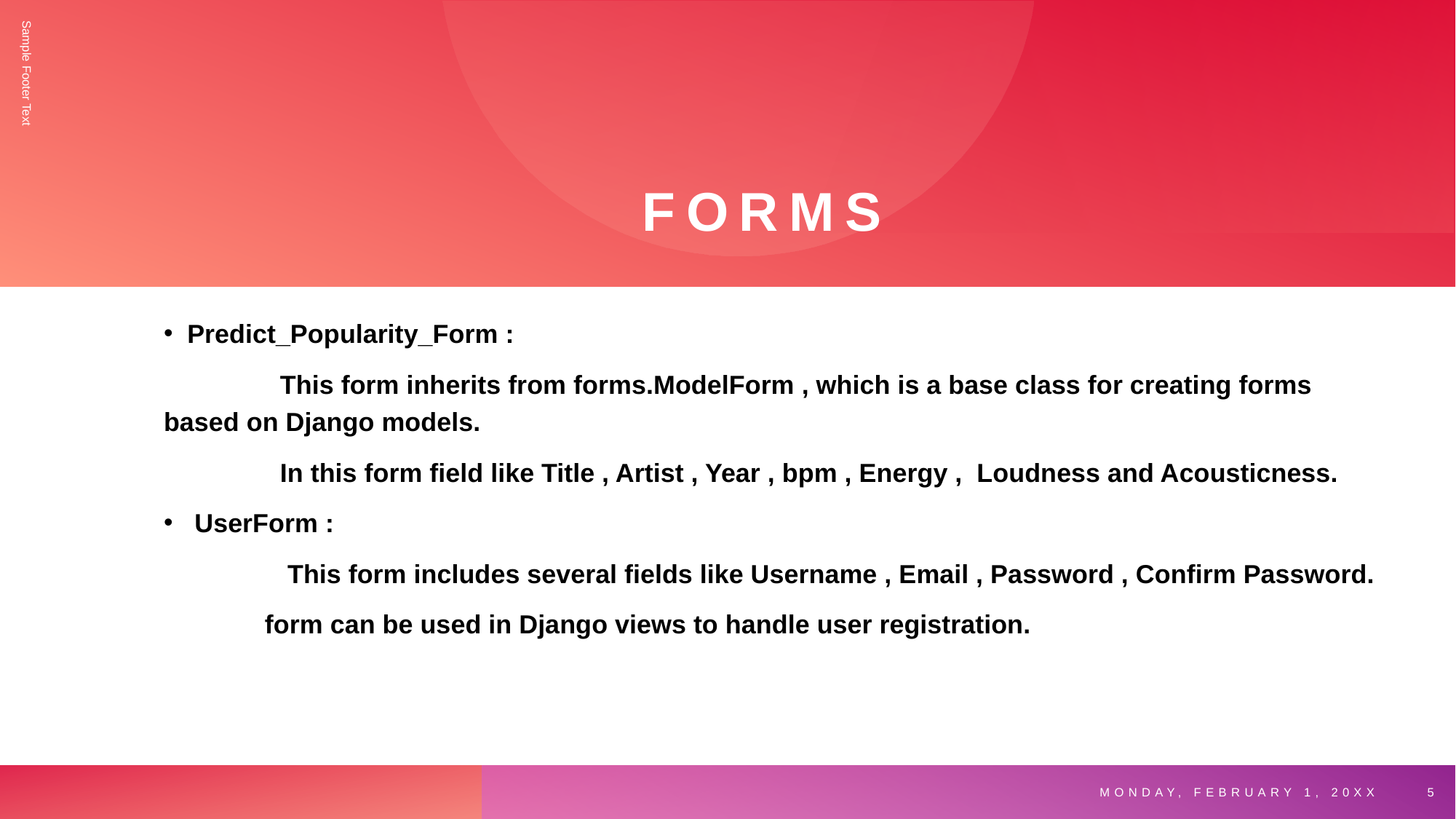

# Forms
Sample Footer Text
Predict_Popularity_Form :
                This form inherits from forms.ModelForm , which is a base class for creating forms based on Django models.
                In this form field like Title , Artist , Year , bpm , Energy ,  Loudness and Acousticness.
 UserForm :
                 This form includes several fields like Username , Email , Password , Confirm Password.
	 form can be used in Django views to handle user registration.

Monday, February 1, 20XX
5